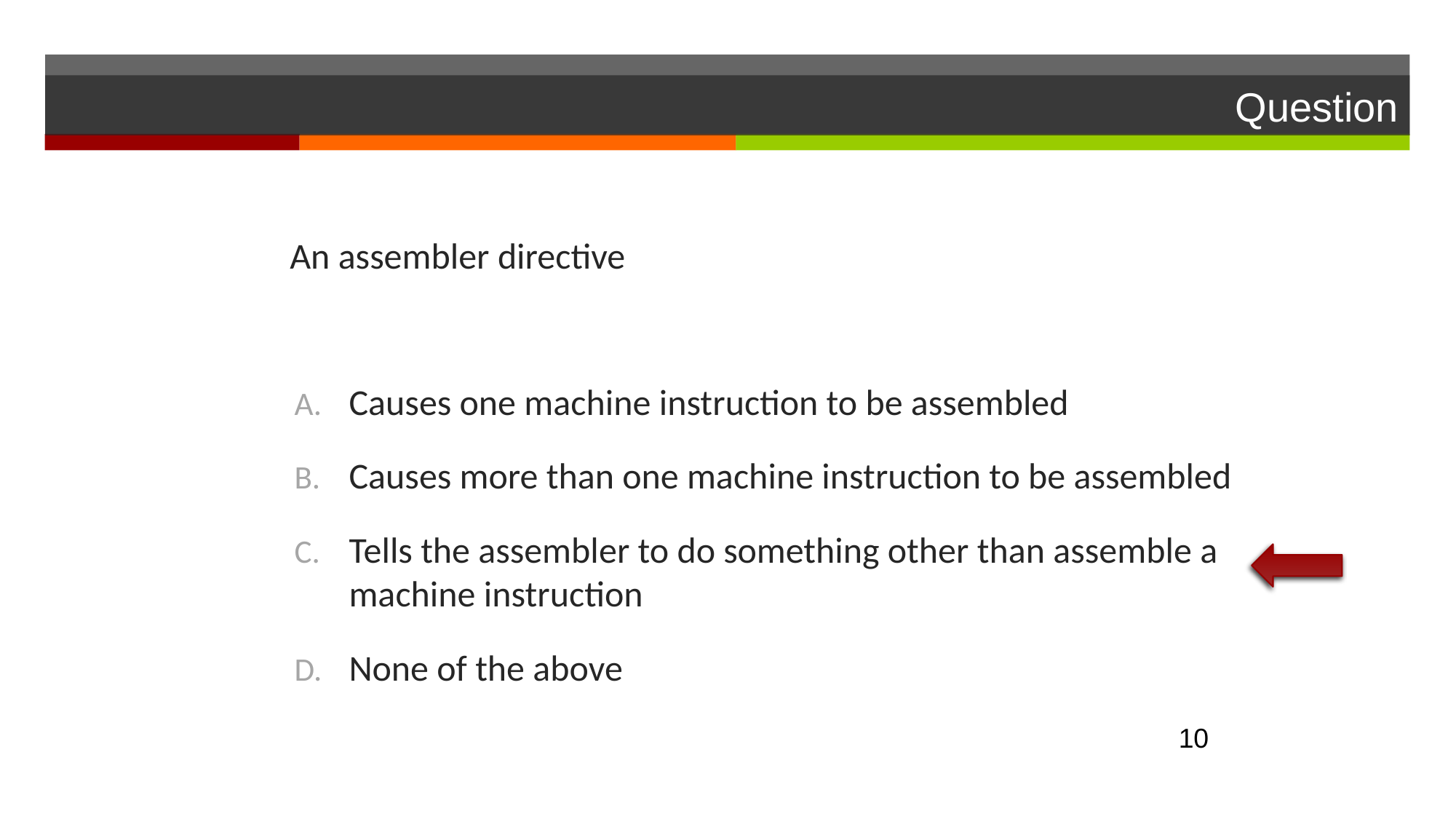

# Question
An assembler directive
Causes one machine instruction to be assembled
Causes more than one machine instruction to be assembled
Tells the assembler to do something other than assemble a machine instruction
None of the above

10